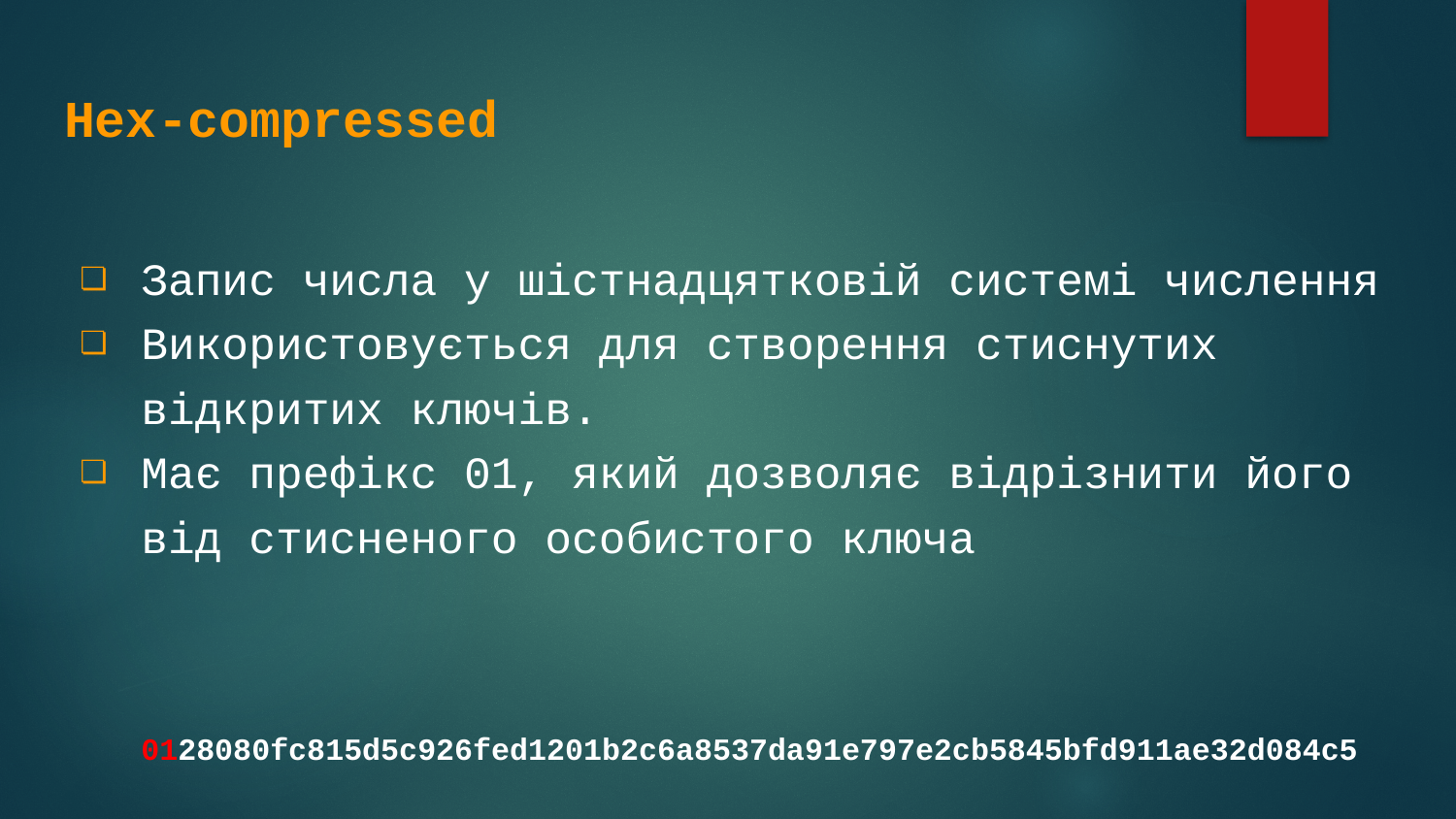

# Hex-compressed
Запис числа у шістнадцятковій системі числення
Використовується для створення стиснутих відкритих ключів.
Має префікс 01, який дозволяє відрізнити його від стисненого особистого ключа

0128080fc815d5c926fed1201b2c6a8537da91e797e2cb5845bfd911ae32d084c5